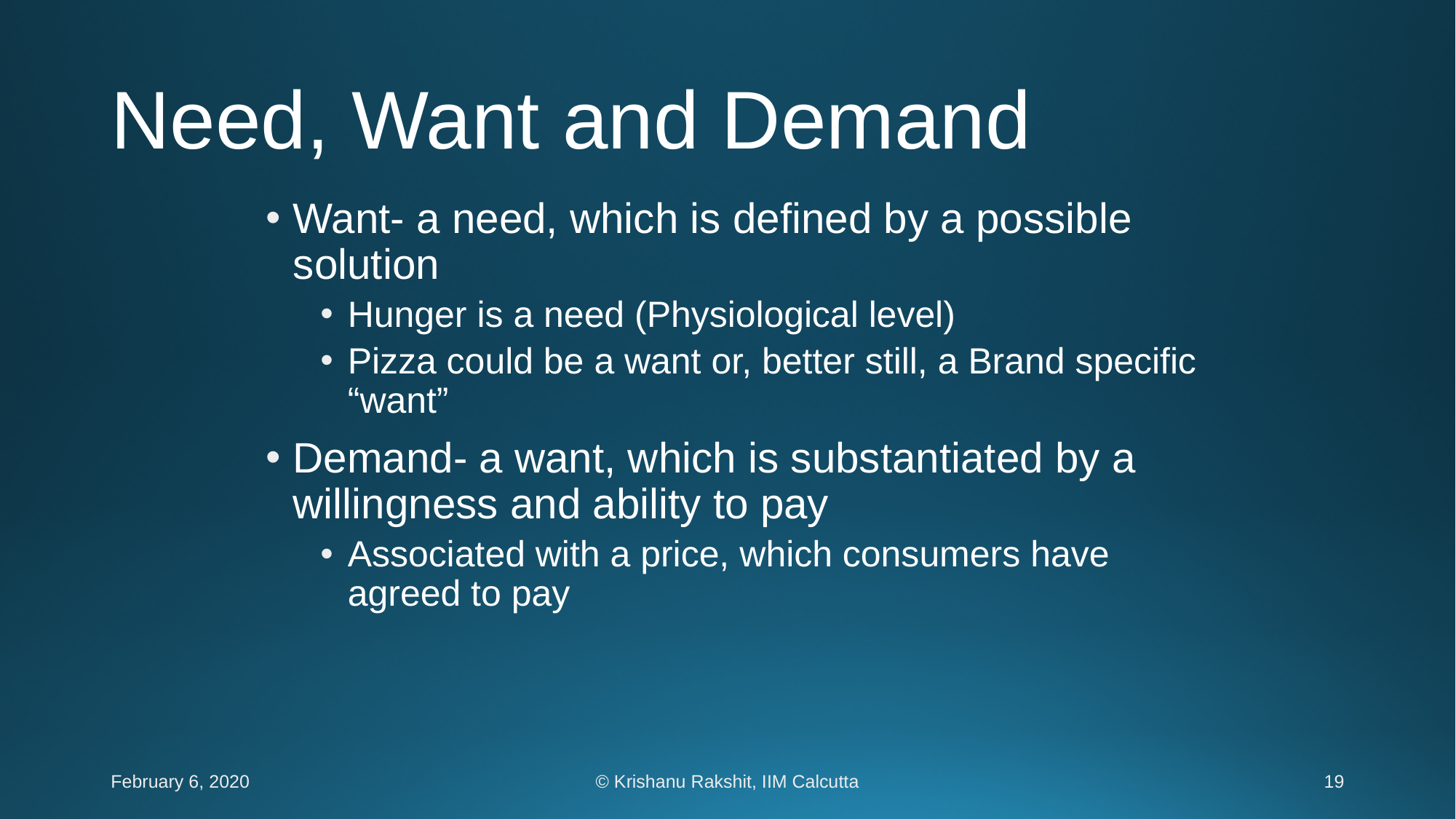

# Need, Want and Demand
Want- a need, which is defined by a possible solution
Hunger is a need (Physiological level)
Pizza could be a want or, better still, a Brand specific “want”
Demand- a want, which is substantiated by a willingness and ability to pay
Associated with a price, which consumers have agreed to pay

February 6, 2020
© Krishanu Rakshit, IIM Calcutta
19